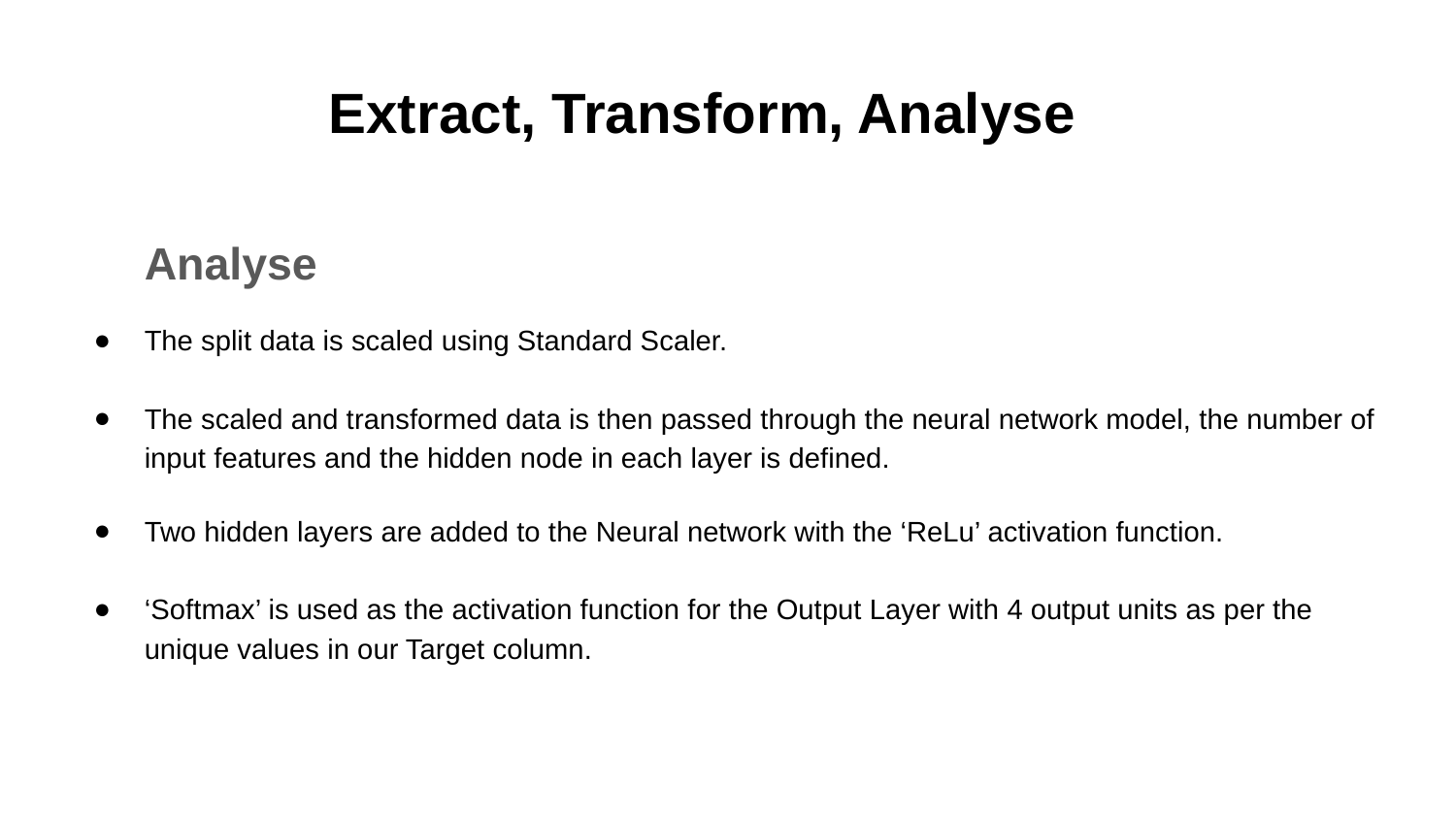

Extract, Transform, Analyse

Analyse

The split data is scaled using Standard Scaler.

The scaled and transformed data is then passed through the neural network model, the number of input features and the hidden node in each layer is defined.

Two hidden layers are added to the Neural network with the ‘ReLu’ activation function.

‘Softmax’ is used as the activation function for the Output Layer with 4 output units as per the unique values in our Target column.